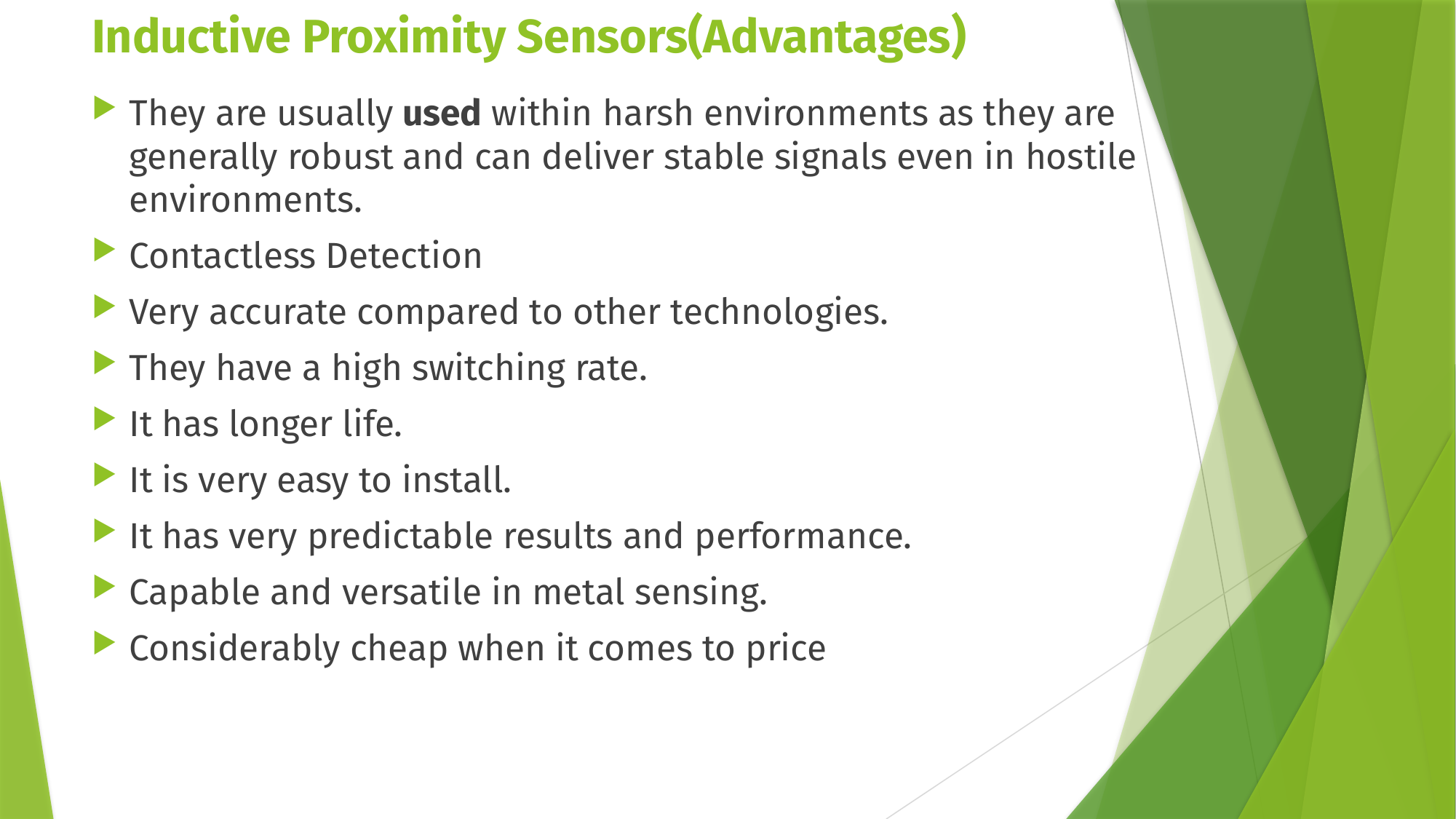

# Inductive Proximity Sensors(Advantages)
They are usually used within harsh environments as they are generally robust and can deliver stable signals even in hostile environments.
Contactless Detection
Very accurate compared to other technologies.
They have a high switching rate.
It has longer life.
It is very easy to install.
It has very predictable results and performance.
Capable and versatile in metal sensing.
Considerably cheap when it comes to price